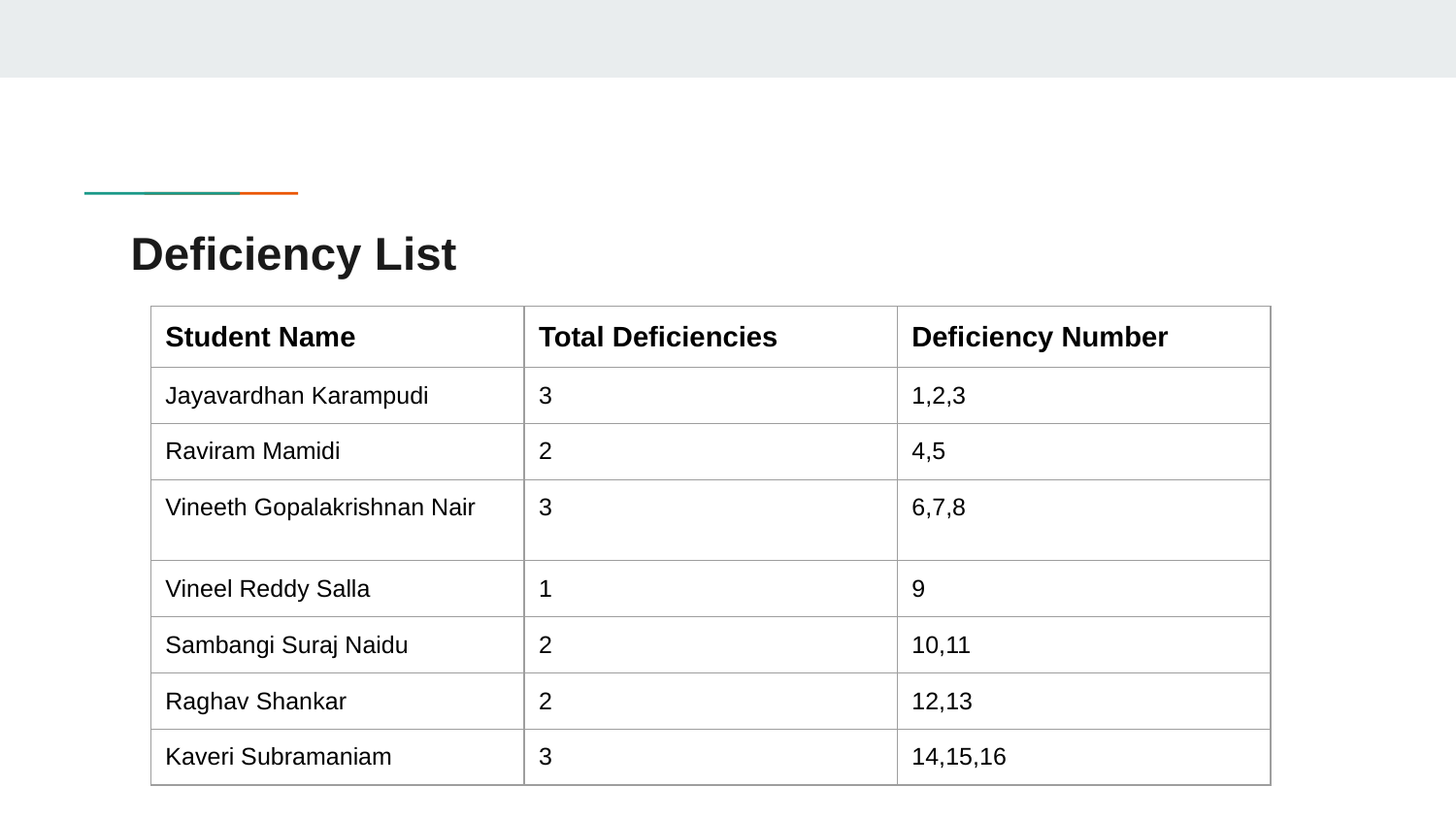

# Deficiency List
| Student Name | Total Deficiencies | Deficiency Number |
| --- | --- | --- |
| Jayavardhan Karampudi | 3 | 1,2,3 |
| Raviram Mamidi | 2 | 4,5 |
| Vineeth Gopalakrishnan Nair | 3 | 6,7,8 |
| Vineel Reddy Salla | 1 | 9 |
| Sambangi Suraj Naidu | 2 | 10,11 |
| Raghav Shankar | 2 | 12,13 |
| Kaveri Subramaniam | 3 | 14,15,16 |